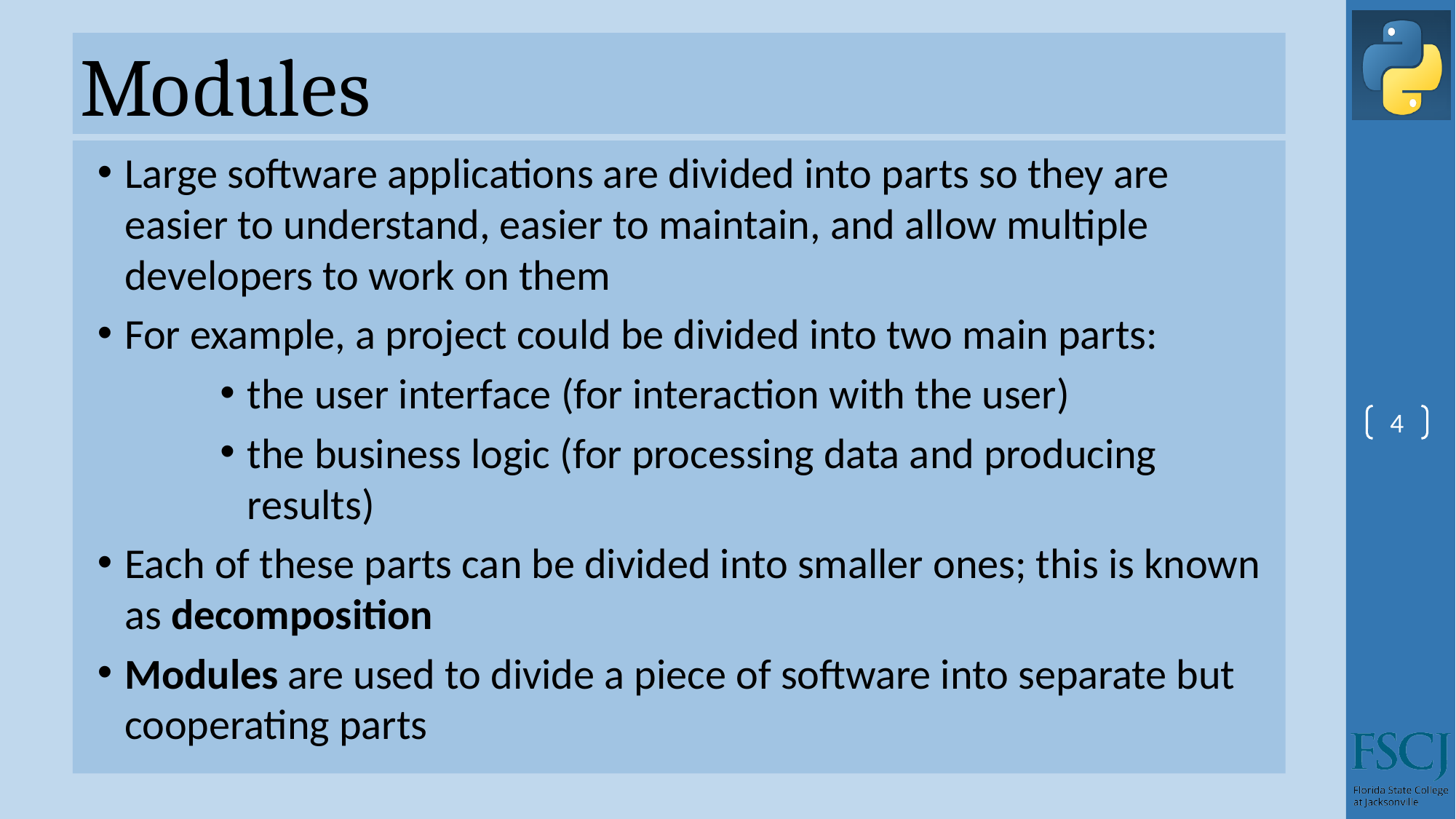

# Modules
Large software applications are divided into parts so they are easier to understand, easier to maintain, and allow multiple developers to work on them
For example, a project could be divided into two main parts:
the user interface (for interaction with the user)
the business logic (for processing data and producing results)
Each of these parts can be divided into smaller ones; this is known as decomposition
Modules are used to divide a piece of software into separate but cooperating parts
4